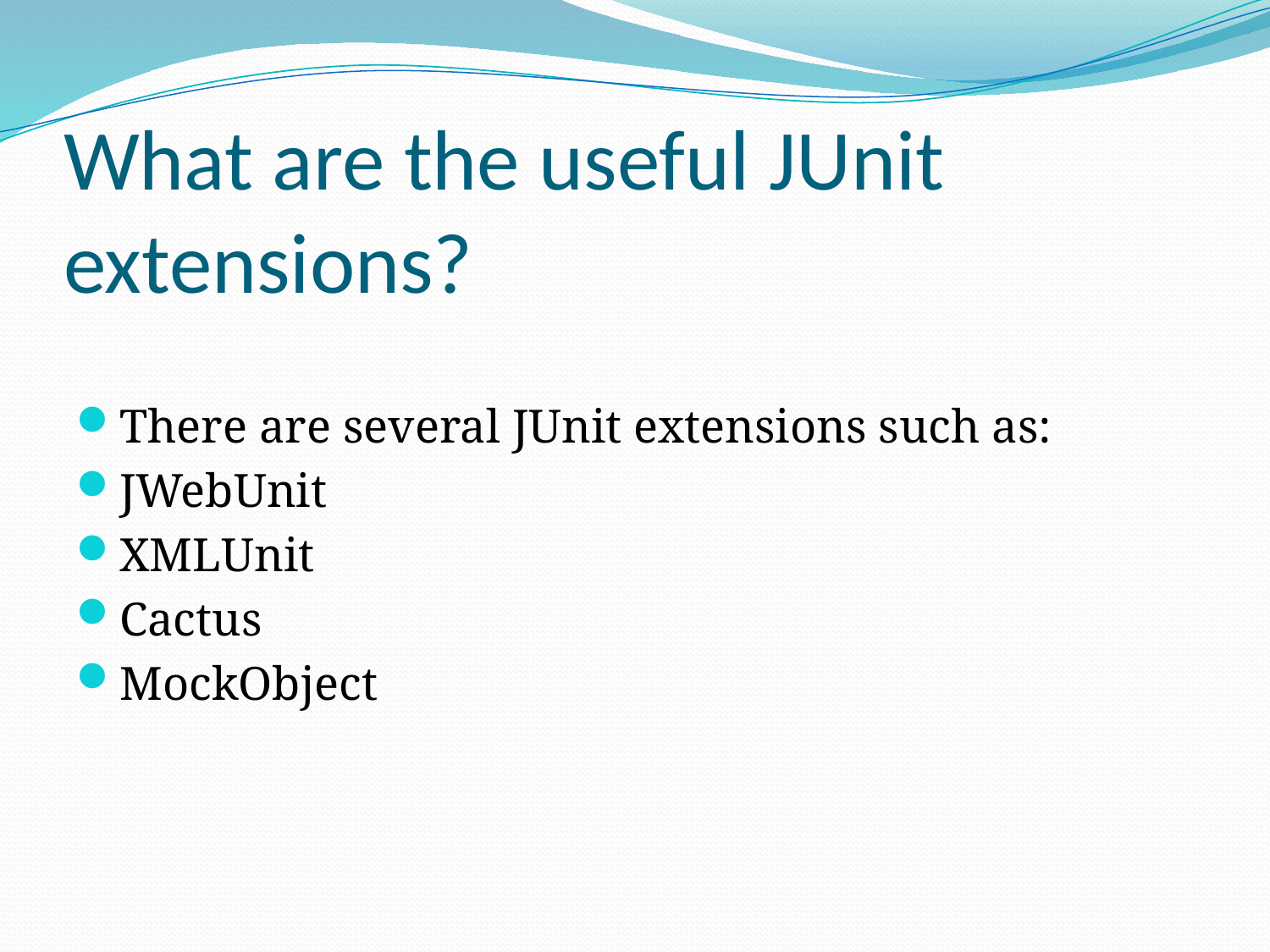

# What are the useful JUnit extensions?
There are several JUnit extensions such as:
JWebUnit
XMLUnit
Cactus
MockObject